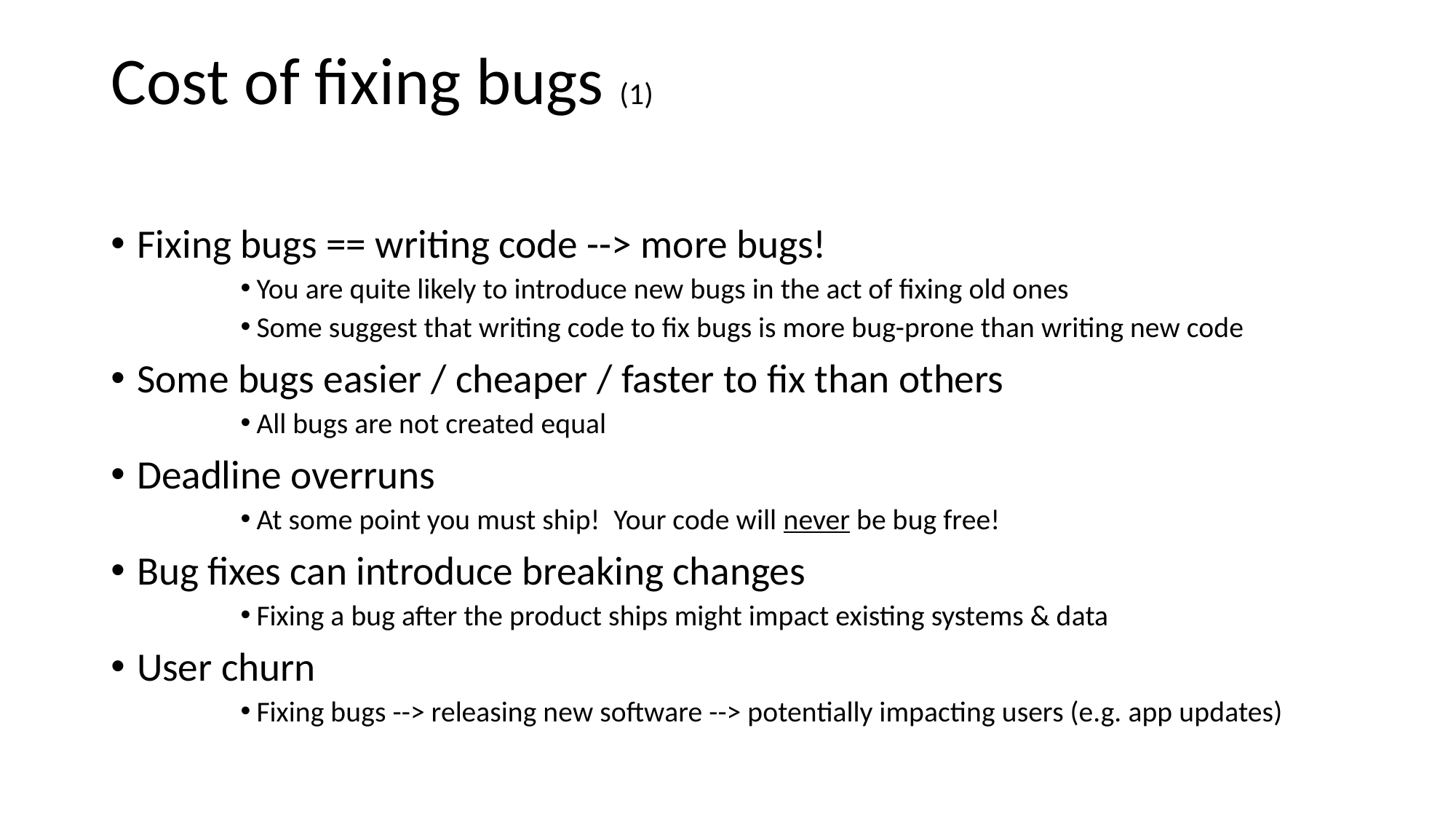

# Cost of fixing bugs (1)
Fixing bugs == writing code --> more bugs!
 You are quite likely to introduce new bugs in the act of fixing old ones
 Some suggest that writing code to fix bugs is more bug-prone than writing new code
Some bugs easier / cheaper / faster to fix than others
 All bugs are not created equal
Deadline overruns
 At some point you must ship!  Your code will never be bug free!
Bug fixes can introduce breaking changes
 Fixing a bug after the product ships might impact existing systems & data
User churn
 Fixing bugs --> releasing new software --> potentially impacting users (e.g. app updates)